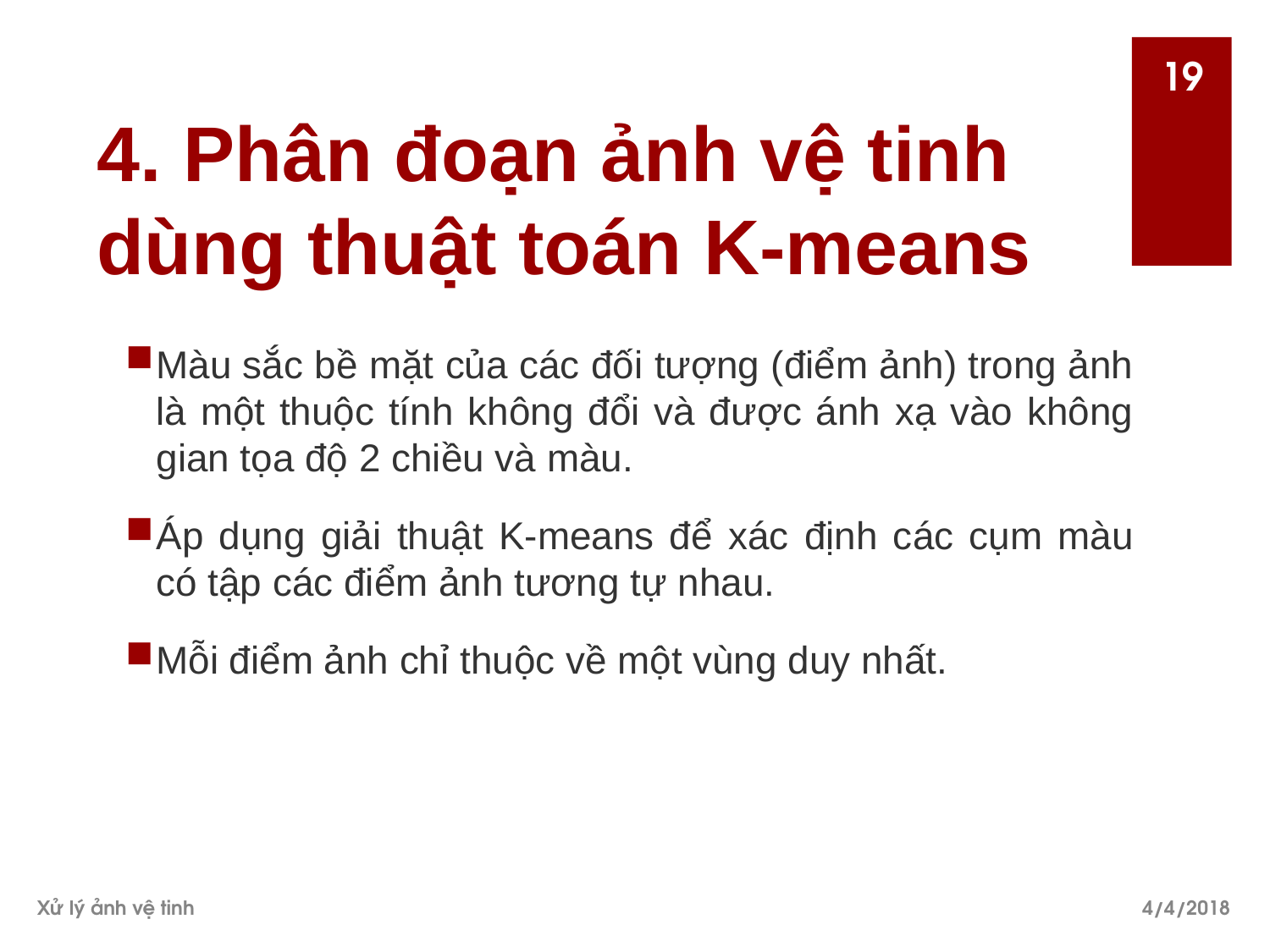

19
# 4. Phân đoạn ảnh vệ tinh dùng thuật toán K-means
Màu sắc bề mặt của các đối tượng (điểm ảnh) trong ảnh là một thuộc tính không đổi và được ánh xạ vào không gian tọa độ 2 chiều và màu.
Áp dụng giải thuật K-means để xác định các cụm màu có tập các điểm ảnh tương tự nhau.
Mỗi điểm ảnh chỉ thuộc về một vùng duy nhất.
Xử lý ảnh vệ tinh
4/4/2018